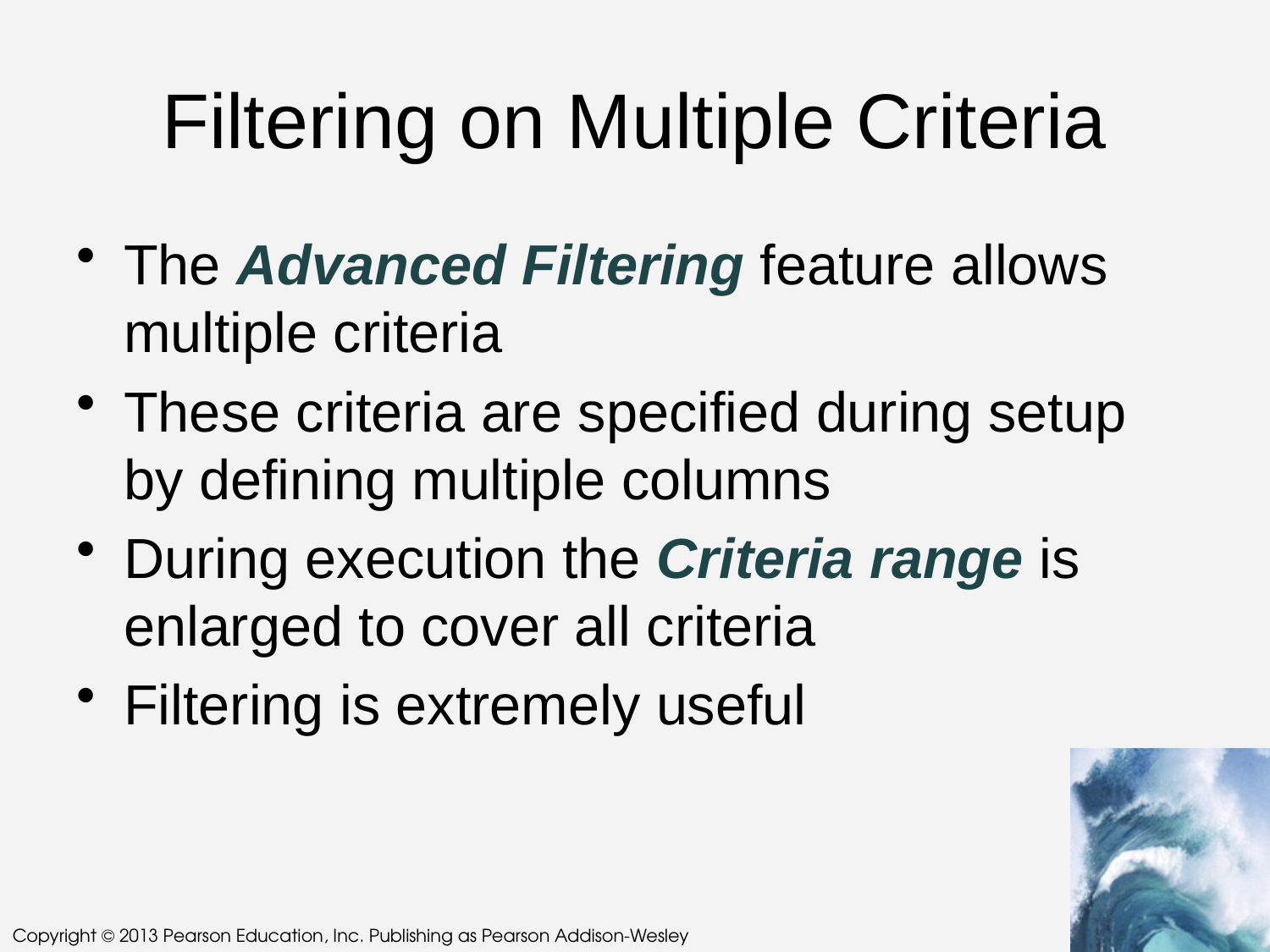

# Filtering on Multiple Criteria
The Advanced Filtering feature allows multiple criteria
These criteria are specified during setup by defining multiple columns
During execution the Criteria range is enlarged to cover all criteria
Filtering is extremely useful